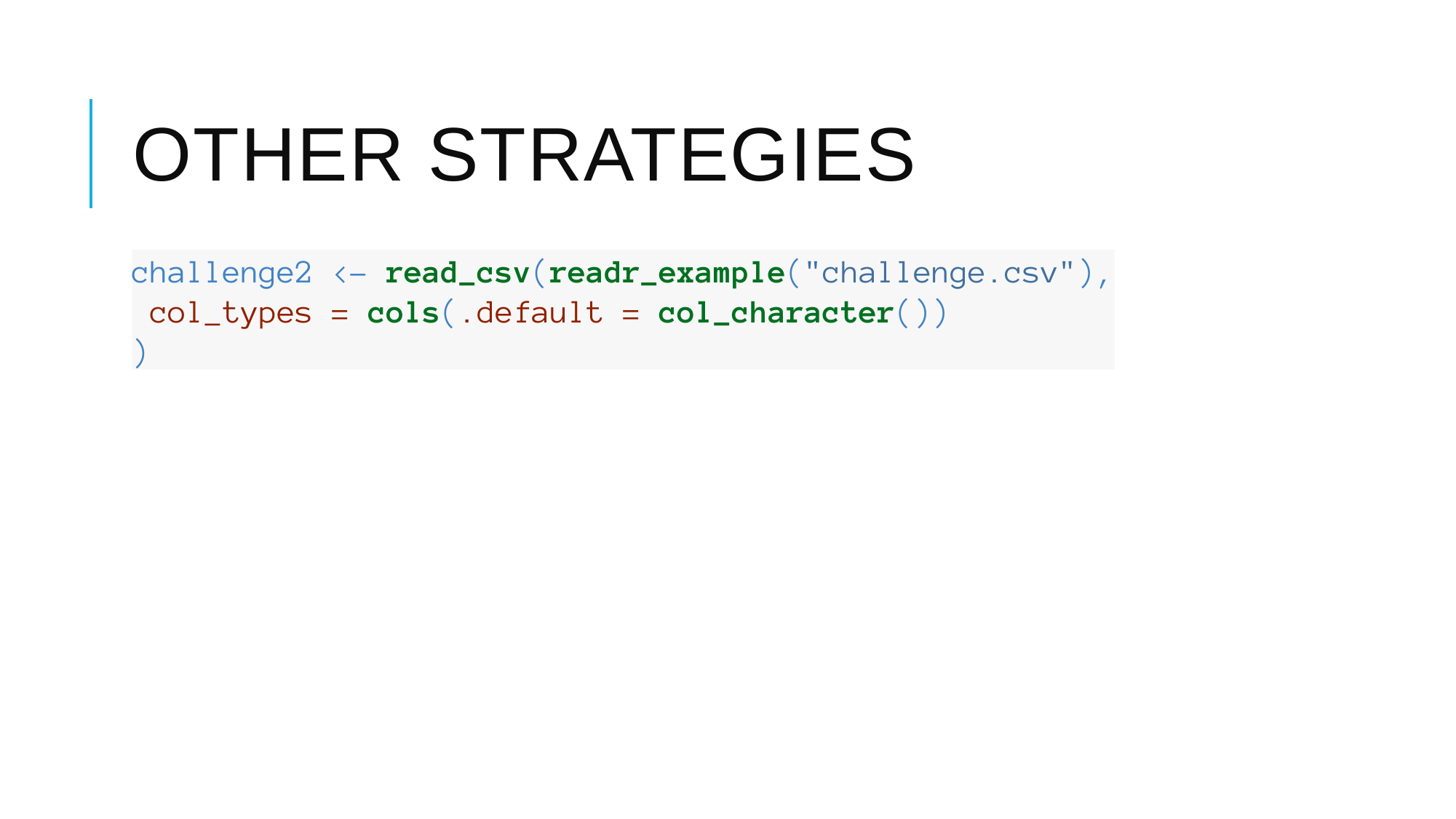

# Other strategies
challenge2 <- read_csv(readr_example("challenge.csv"),
 col_types = cols(.default = col_character())
)